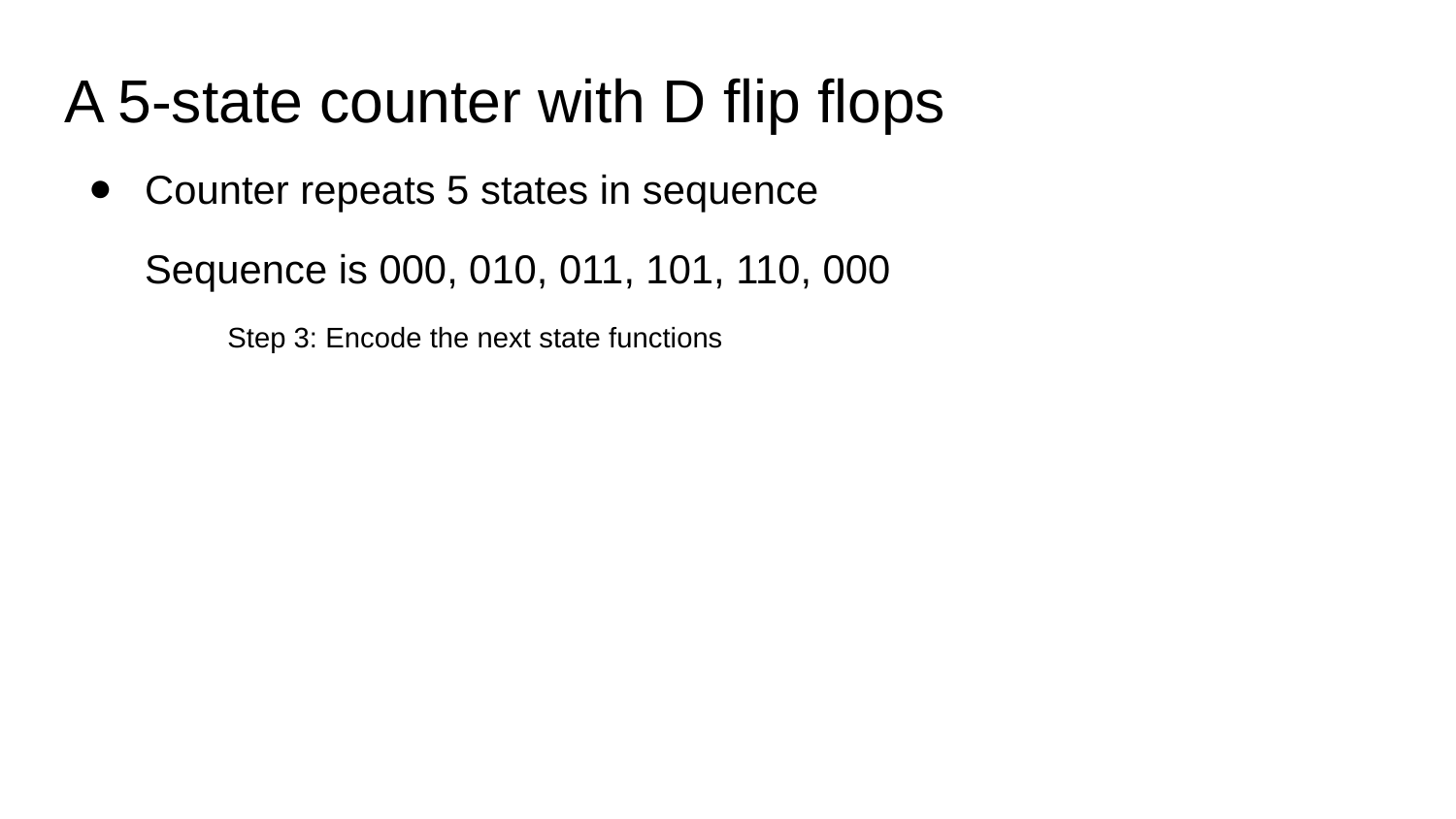

A 5-state counter with D flip flops
Counter repeats 5 states in sequence
Sequence is 000, 010, 011, 101, 110, 000
Step 3: Encode the next state functions